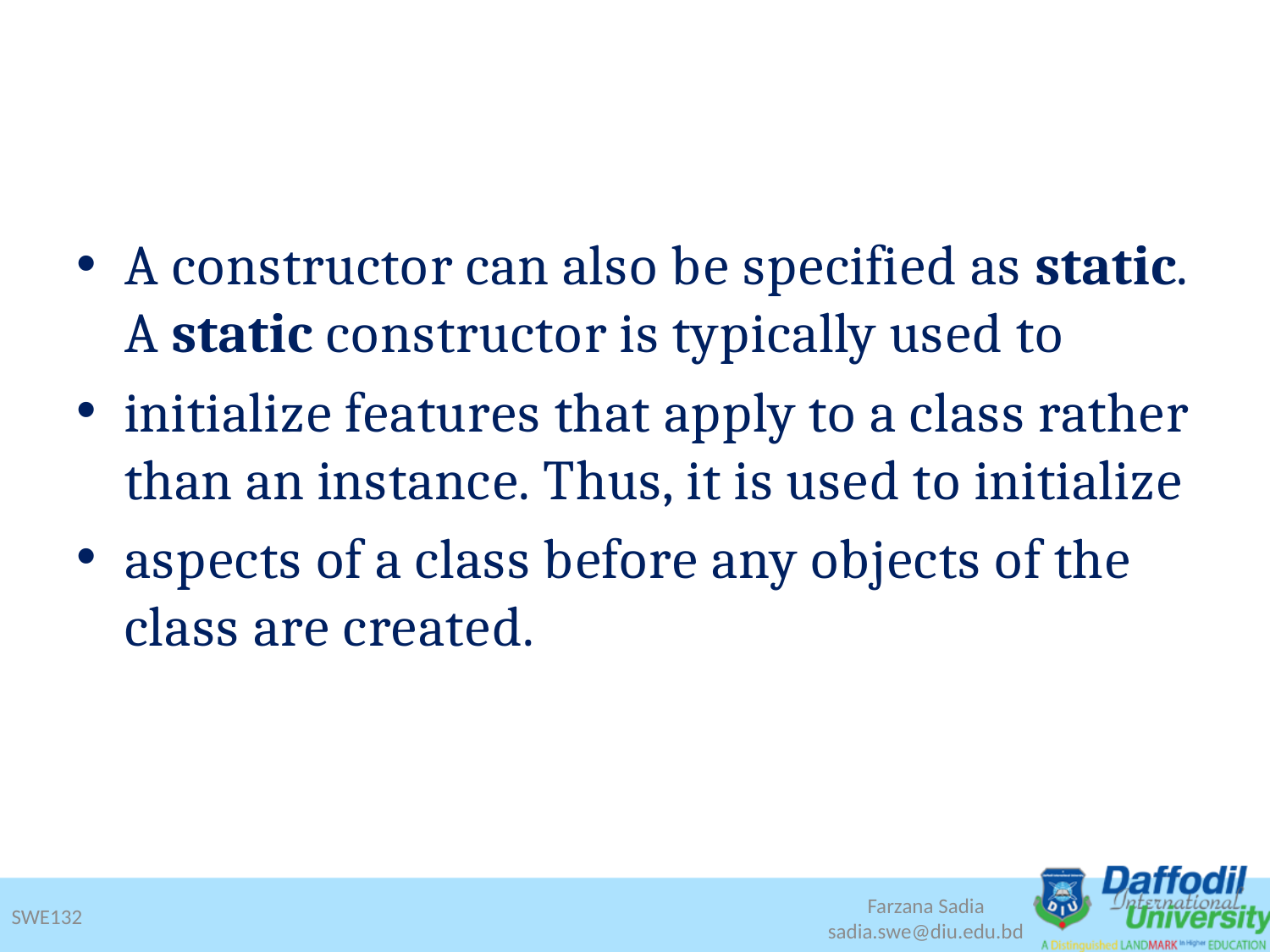

#
A constructor can also be specified as static. A static constructor is typically used to
initialize features that apply to a class rather than an instance. Thus, it is used to initialize
aspects of a class before any objects of the class are created.